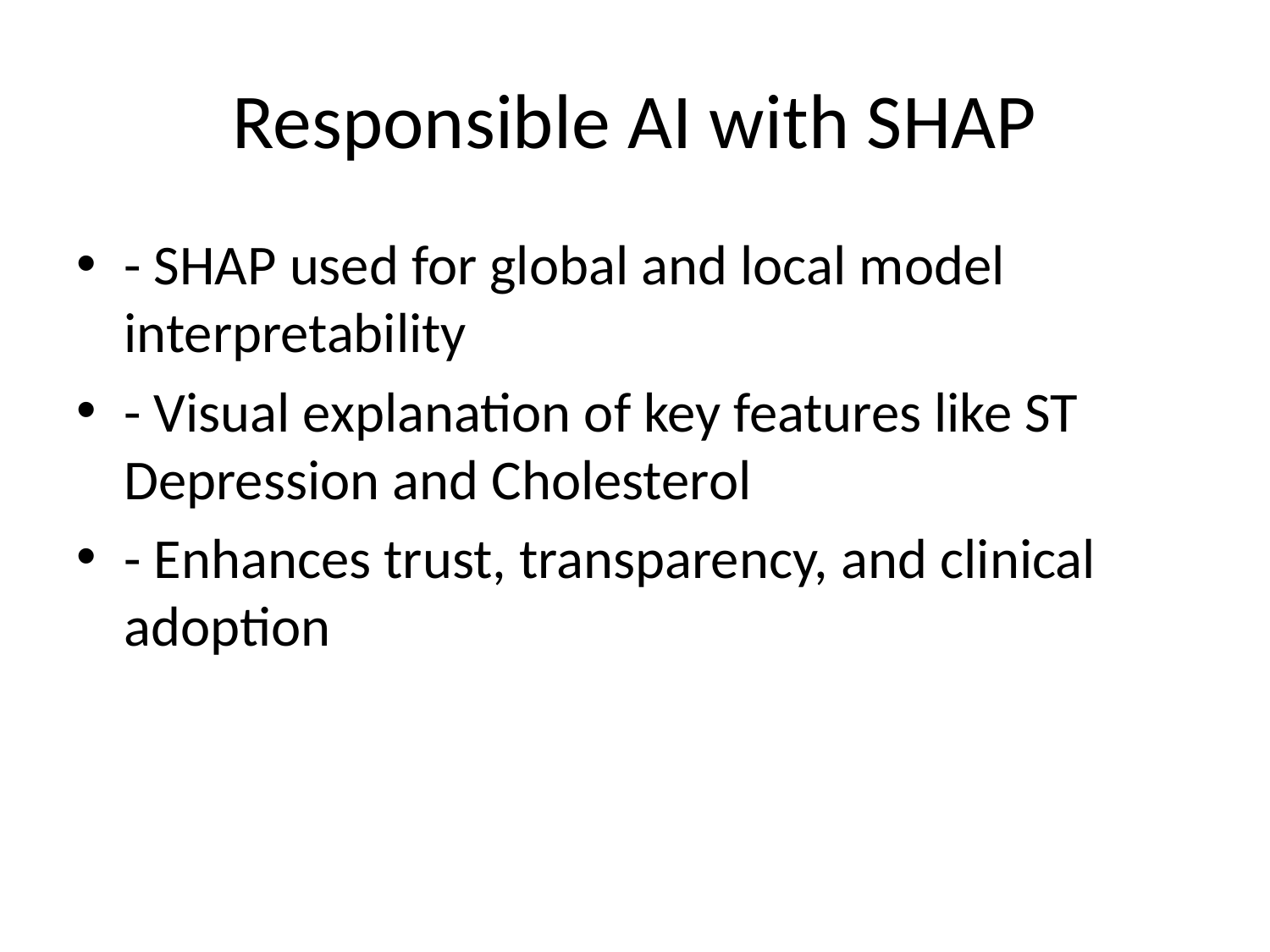

# Responsible AI with SHAP
- SHAP used for global and local model interpretability
- Visual explanation of key features like ST Depression and Cholesterol
- Enhances trust, transparency, and clinical adoption